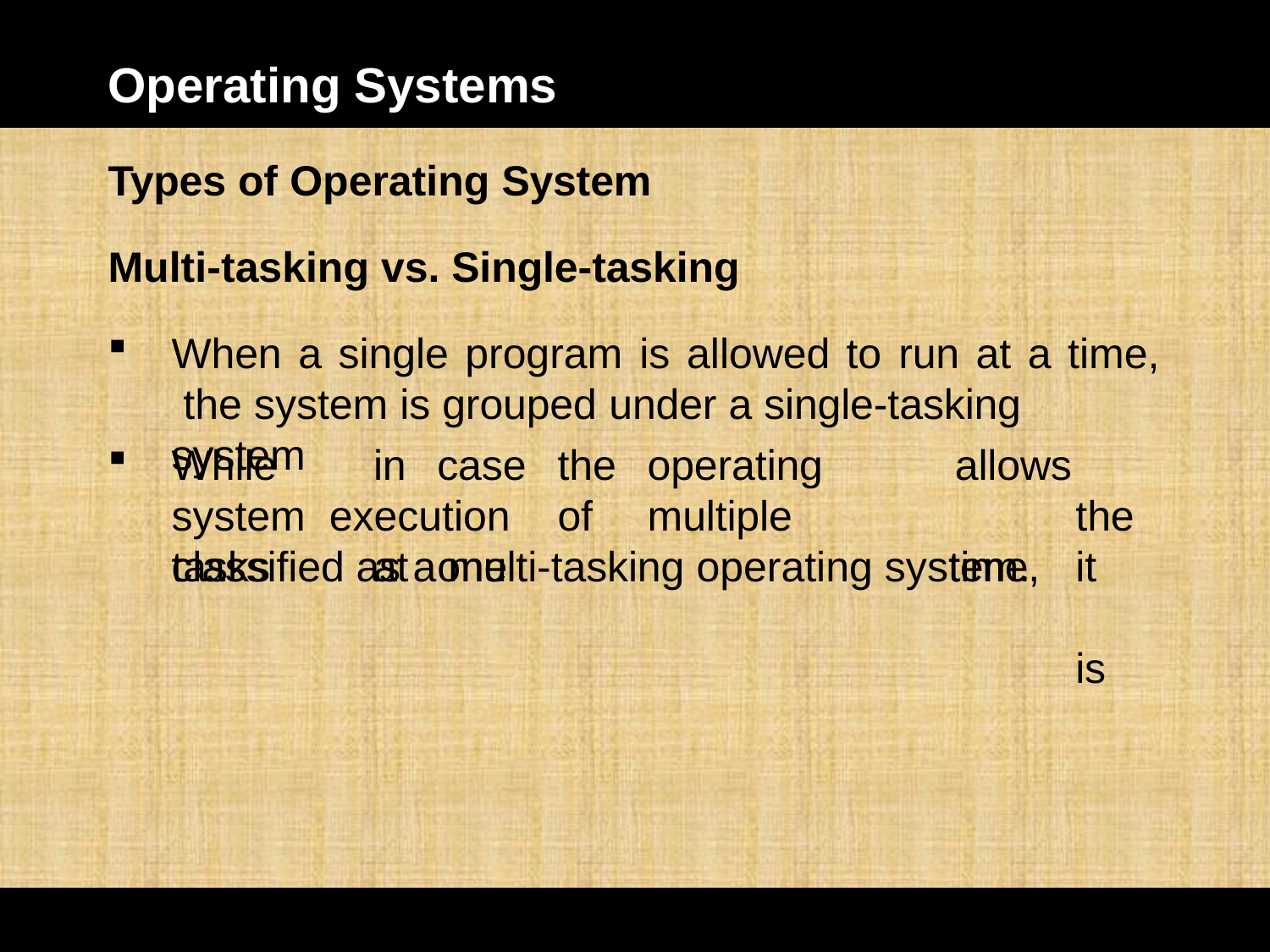

# Operating Systems
Types of Operating System
Multi-tasking vs. Single-tasking
When a single program is allowed to run at a time,  the system is grouped under a single-tasking system
While	in	case	the	operating		system  execution		of	multiple	tasks	at	one
allows		the  time,	it		is
classified as a multi-tasking operating system.